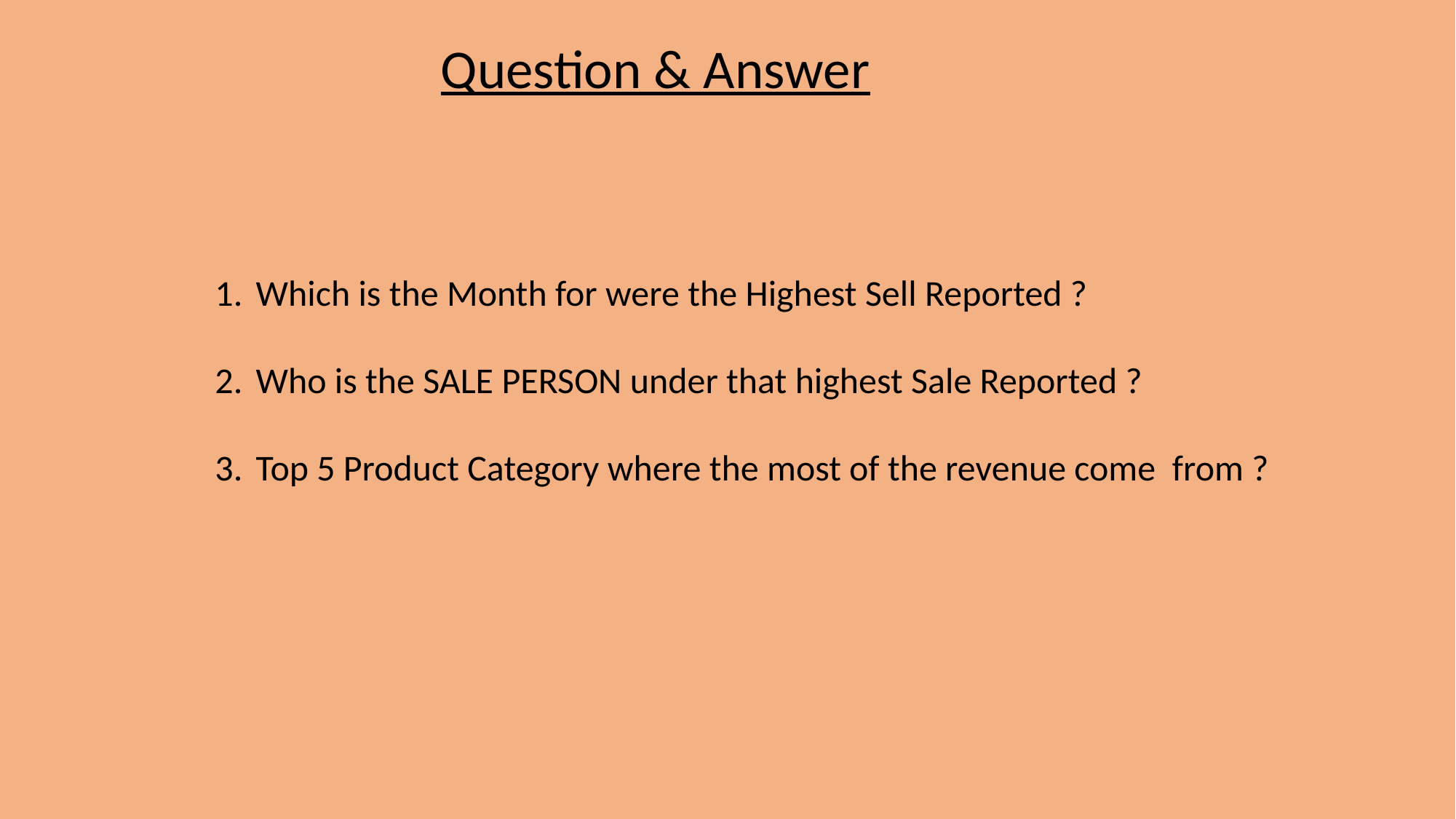

Question & Answer
Which is the Month for were the Highest Sell Reported ?

Who is the SALE PERSON under that highest Sale Reported ?

Top 5 Product Category where the most of the revenue come  from ?